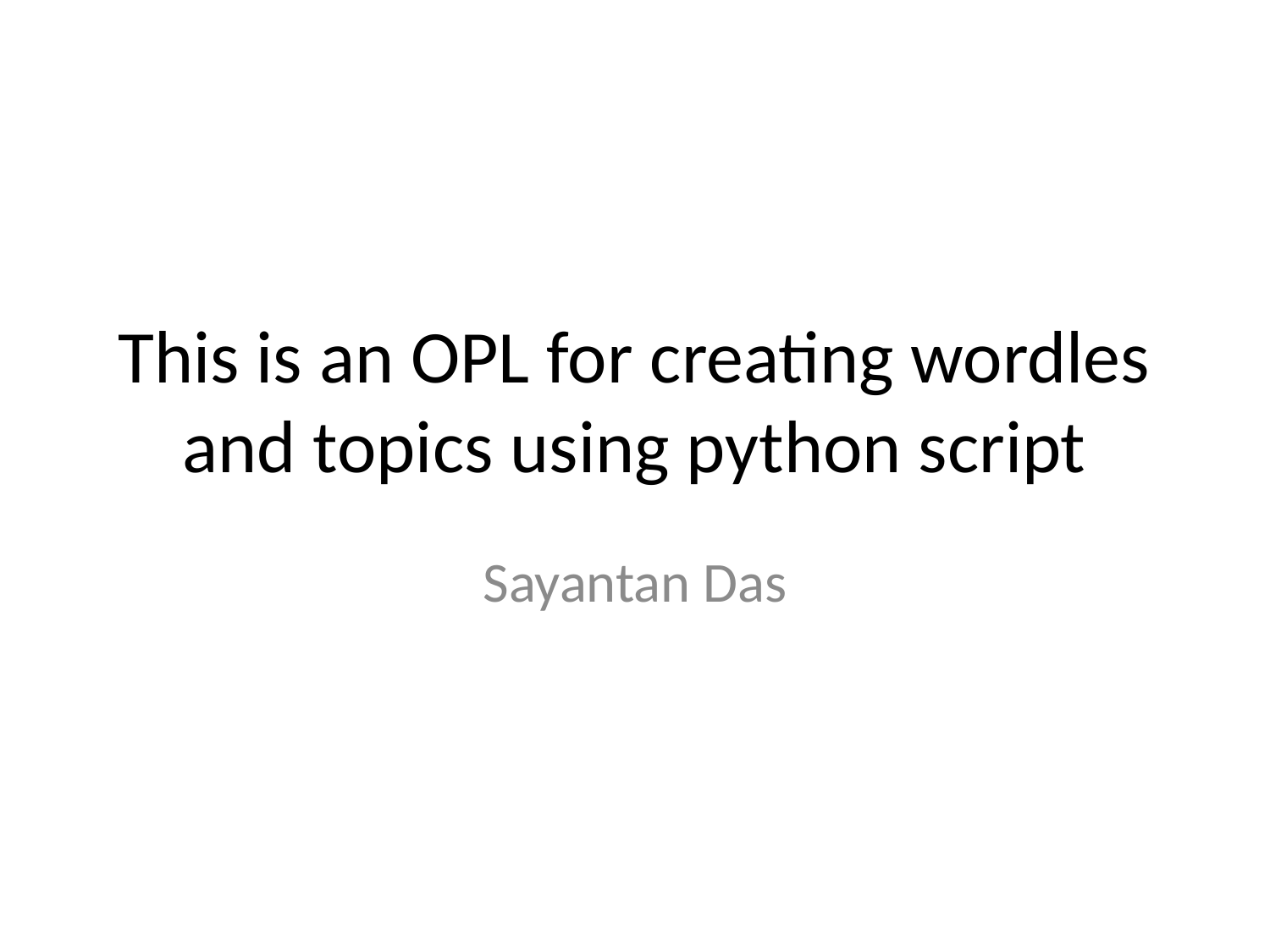

# This is an OPL for creating wordles and topics using python script
Sayantan Das